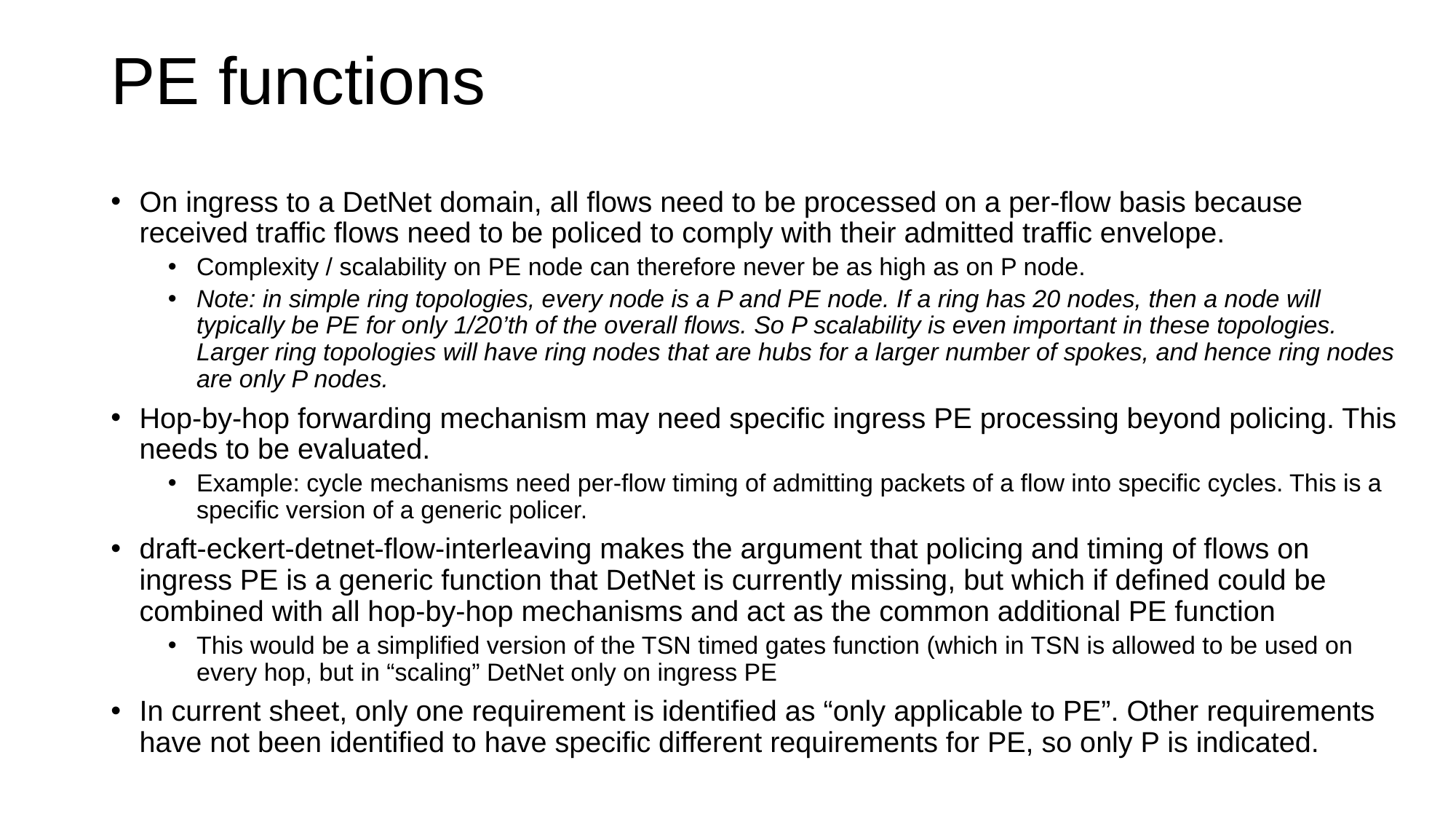

# PE functions
On ingress to a DetNet domain, all flows need to be processed on a per-flow basis because received traffic flows need to be policed to comply with their admitted traffic envelope.
Complexity / scalability on PE node can therefore never be as high as on P node.
Note: in simple ring topologies, every node is a P and PE node. If a ring has 20 nodes, then a node will typically be PE for only 1/20’th of the overall flows. So P scalability is even important in these topologies. Larger ring topologies will have ring nodes that are hubs for a larger number of spokes, and hence ring nodes are only P nodes.
Hop-by-hop forwarding mechanism may need specific ingress PE processing beyond policing. This needs to be evaluated.
Example: cycle mechanisms need per-flow timing of admitting packets of a flow into specific cycles. This is a specific version of a generic policer.
draft-eckert-detnet-flow-interleaving makes the argument that policing and timing of flows on ingress PE is a generic function that DetNet is currently missing, but which if defined could be combined with all hop-by-hop mechanisms and act as the common additional PE function
This would be a simplified version of the TSN timed gates function (which in TSN is allowed to be used on every hop, but in “scaling” DetNet only on ingress PE
In current sheet, only one requirement is identified as “only applicable to PE”. Other requirements have not been identified to have specific different requirements for PE, so only P is indicated.